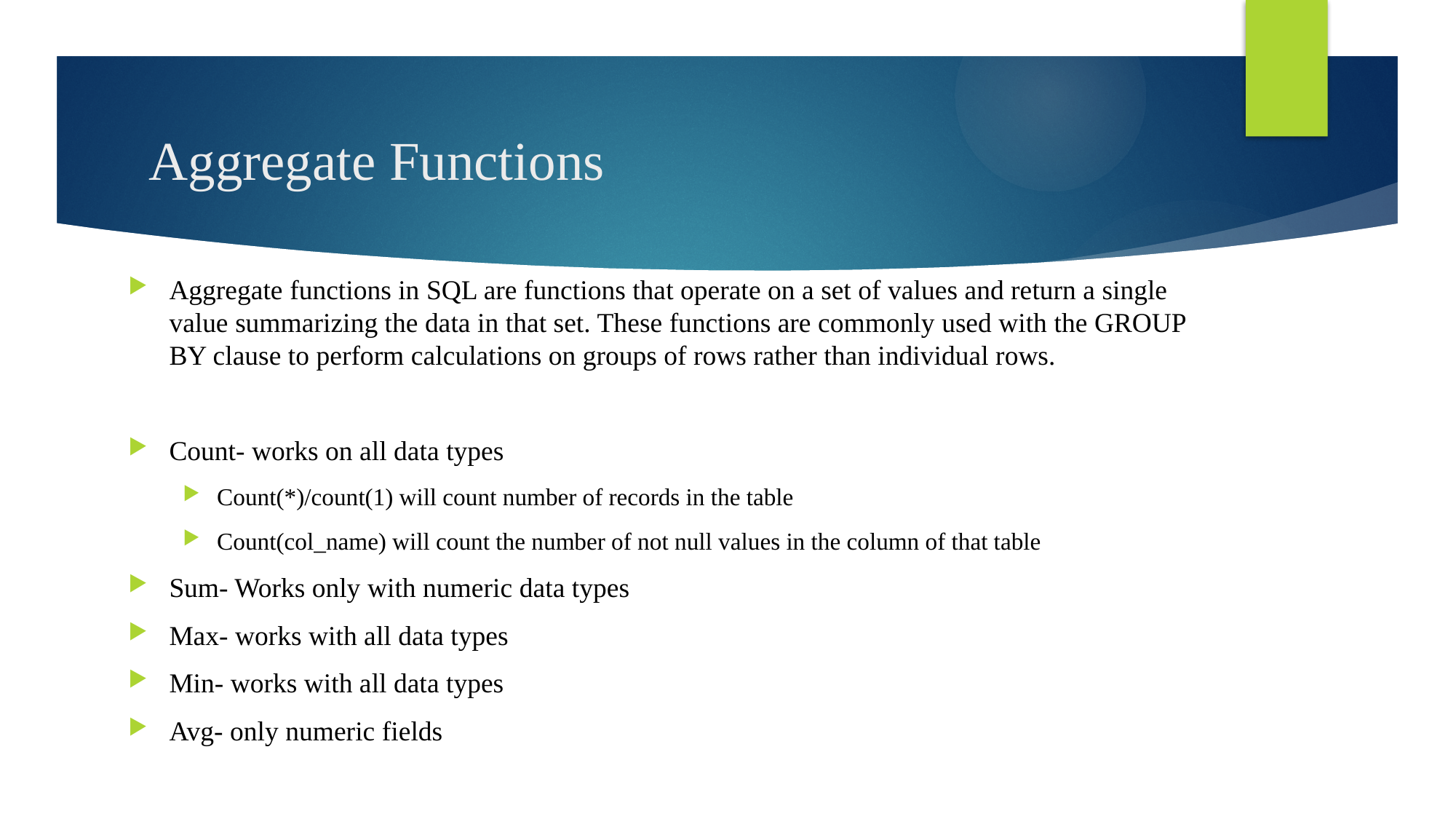

# Aggregate Functions
Aggregate functions in SQL are functions that operate on a set of values and return a single value summarizing the data in that set. These functions are commonly used with the GROUP BY clause to perform calculations on groups of rows rather than individual rows.

Count- works on all data types
Count(*)/count(1) will count number of records in the table
Count(col_name) will count the number of not null values in the column of that table
Sum- Works only with numeric data types
Max- works with all data types
Min- works with all data types
Avg- only numeric fields